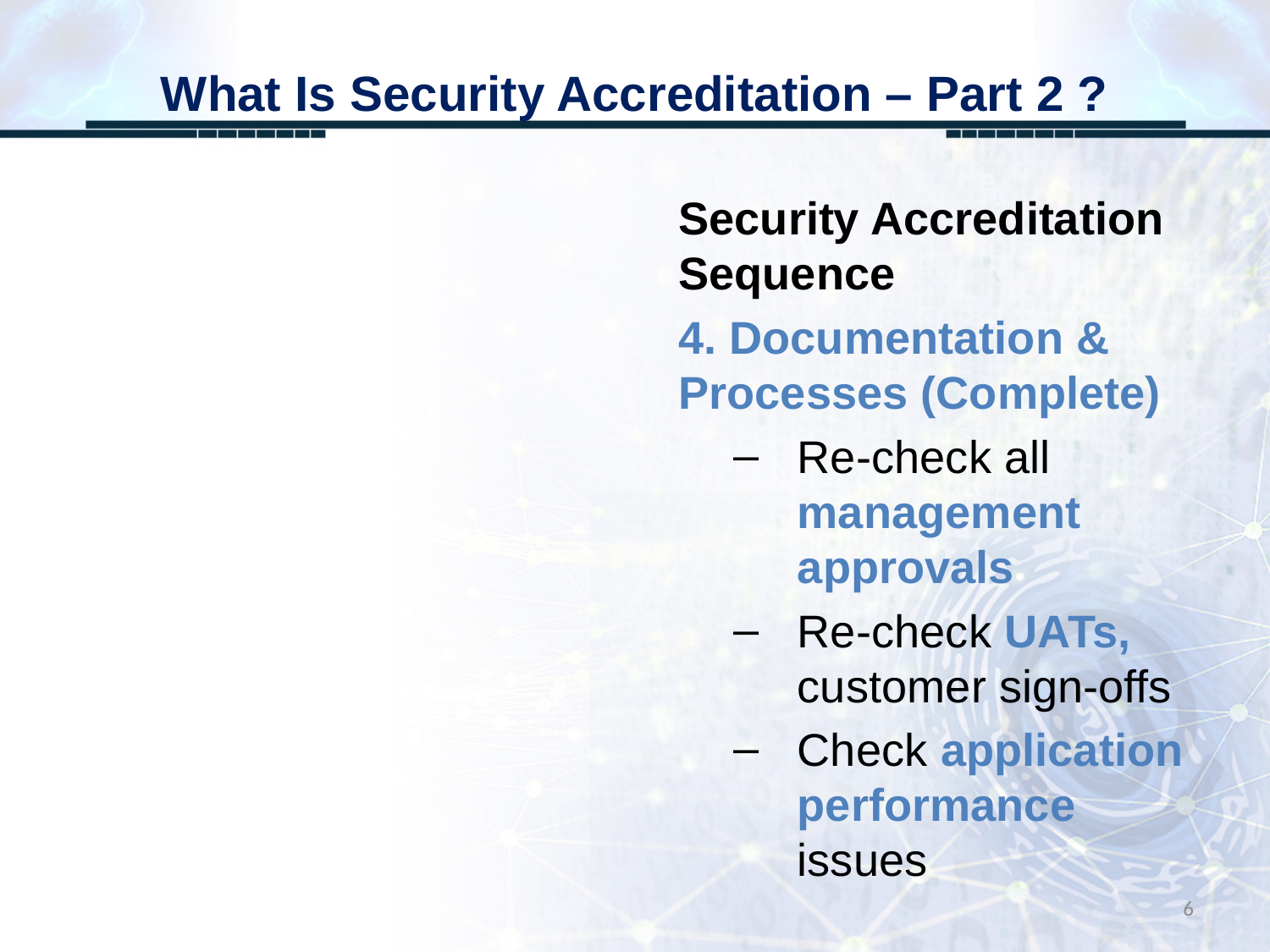

# What Is Security Accreditation – Part 2 ?
Security Accreditation Sequence
4. Documentation & Processes (Complete)
Re-check all management approvals
Re-check UATs, customer sign-offs
Check application performance issues

6